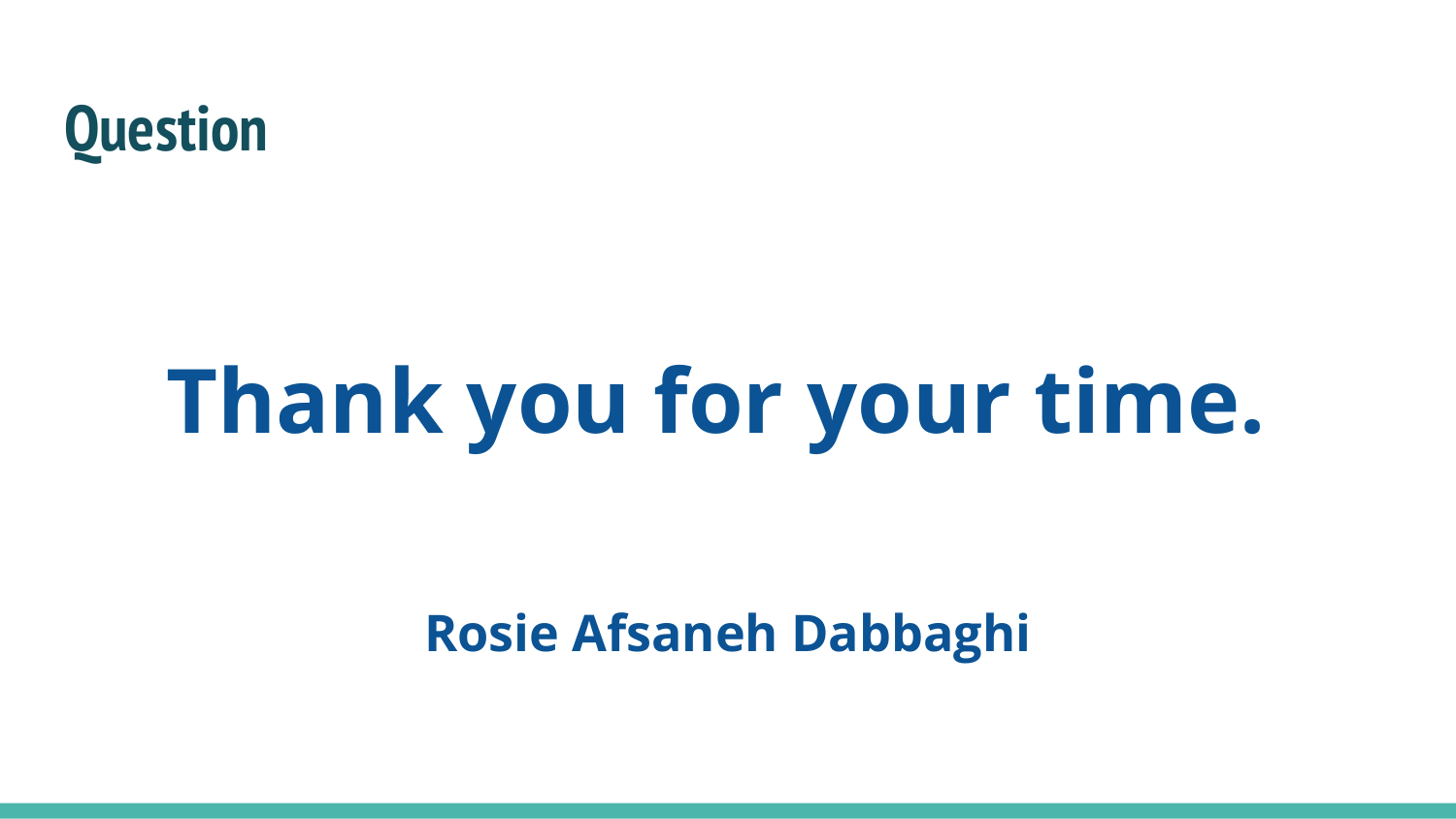

# Question

Thank you for your time.

Rosie Afsaneh Dabbaghi